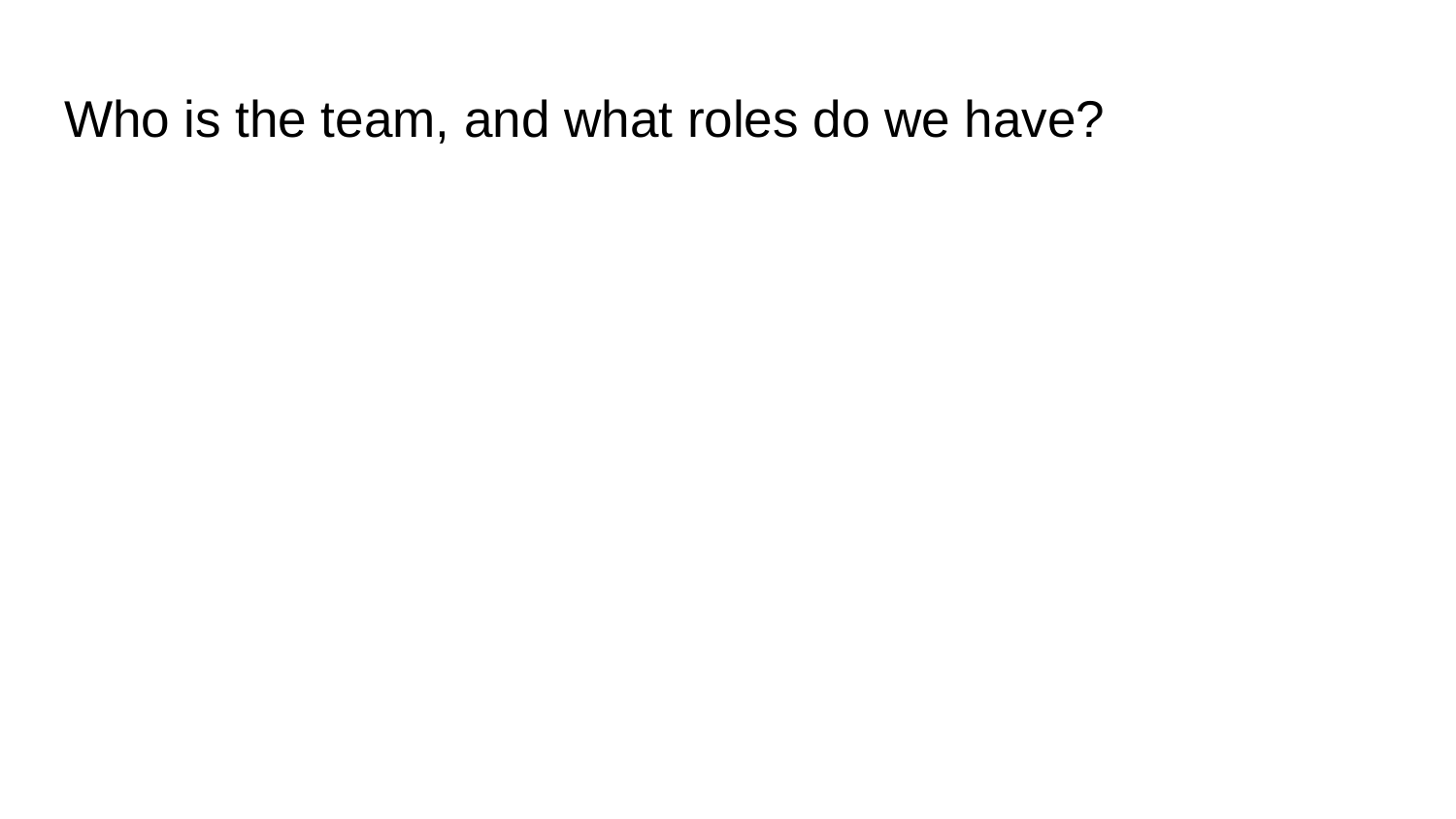

# Who is the team, and what roles do we have?